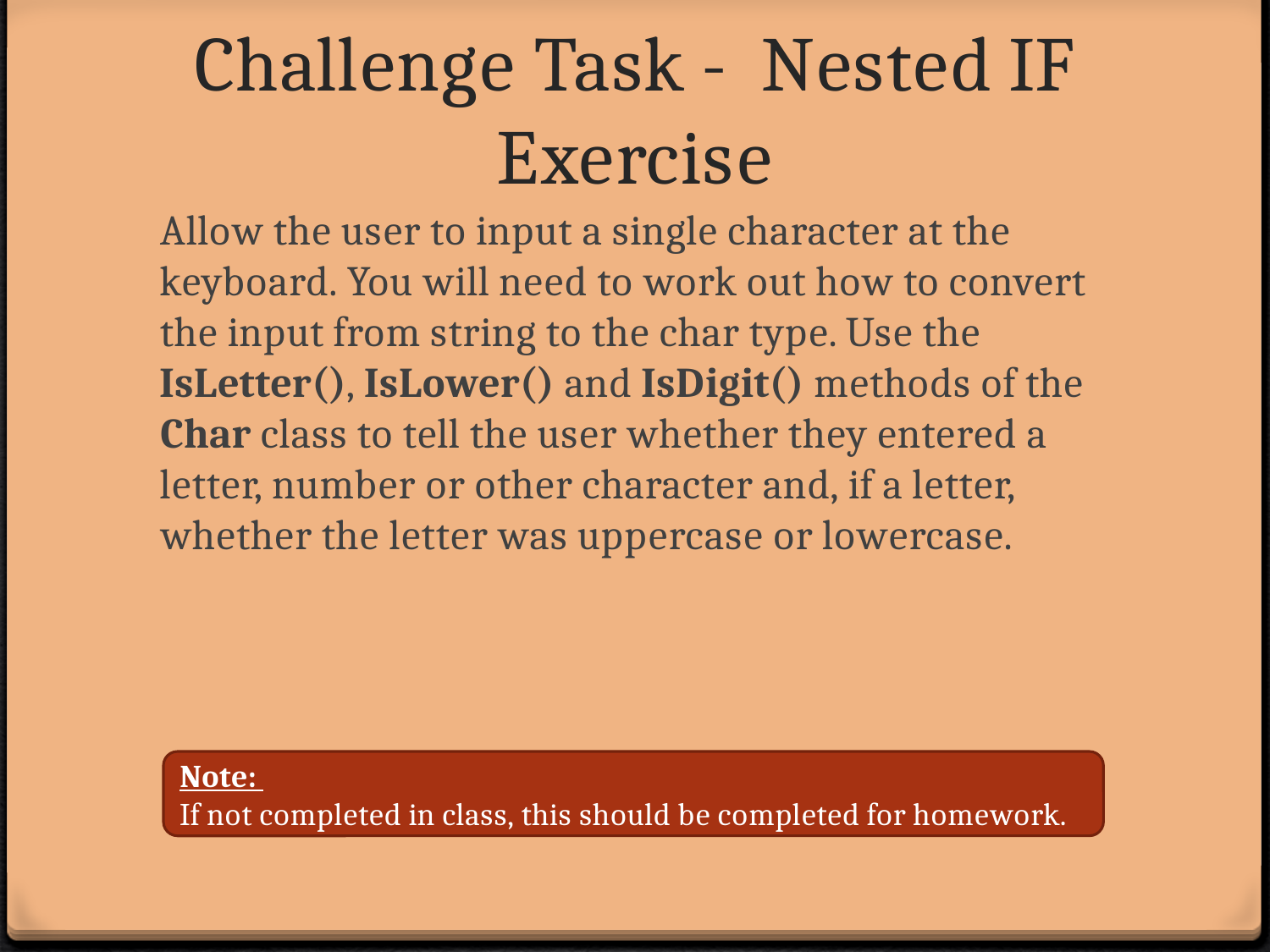

# Challenge Task -  Nested IF Exercise
	Allow the user to input a single character at the keyboard. You will need to work out how to convert the input from string to the char type. Use the IsLetter(), IsLower() and IsDigit() methods of the Char class to tell the user whether they entered a letter, number or other character and, if a letter, whether the letter was uppercase or lowercase.
Note:
If not completed in class, this should be completed for homework.